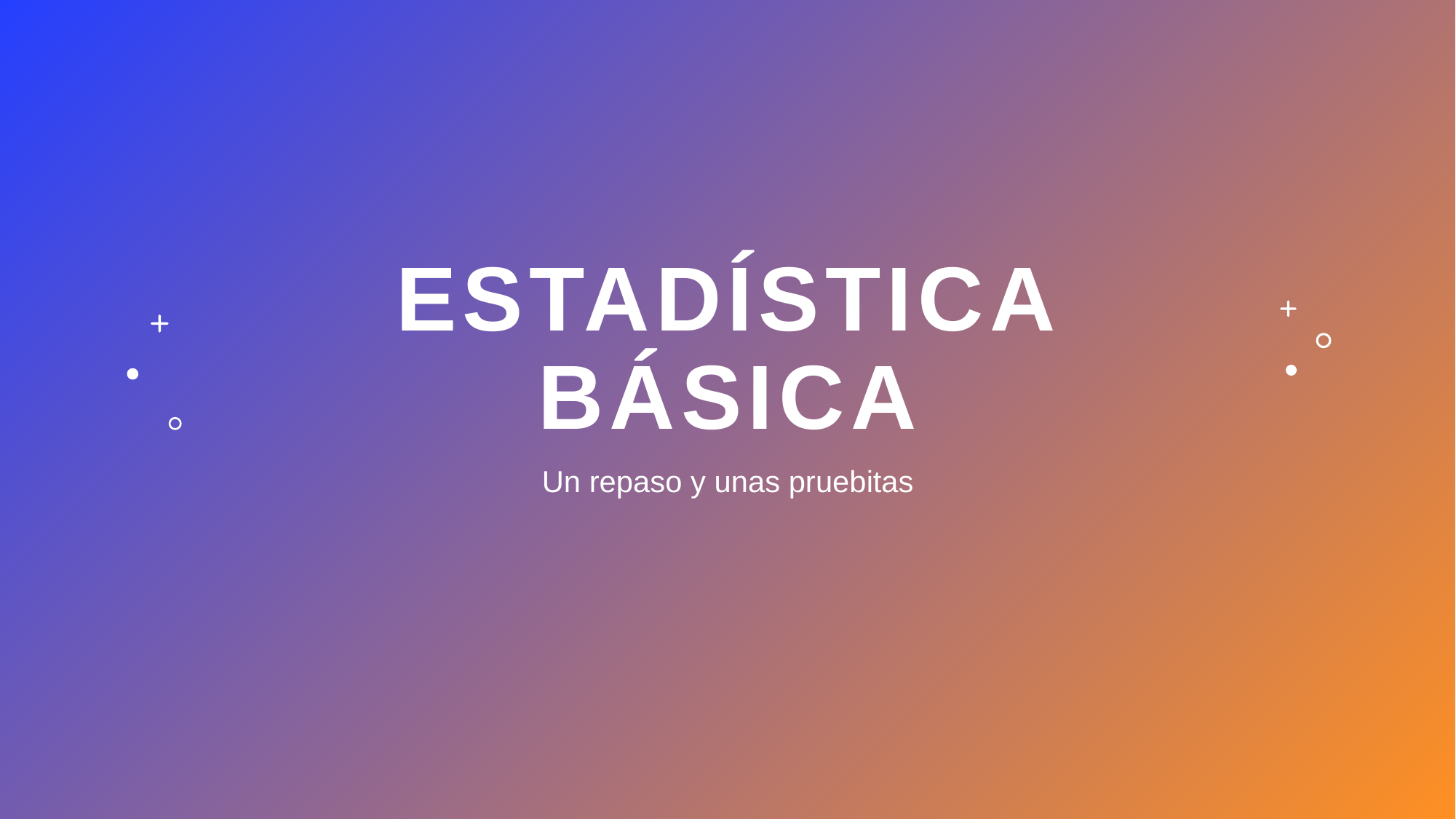

# Estadística básica
Un repaso y unas pruebitas